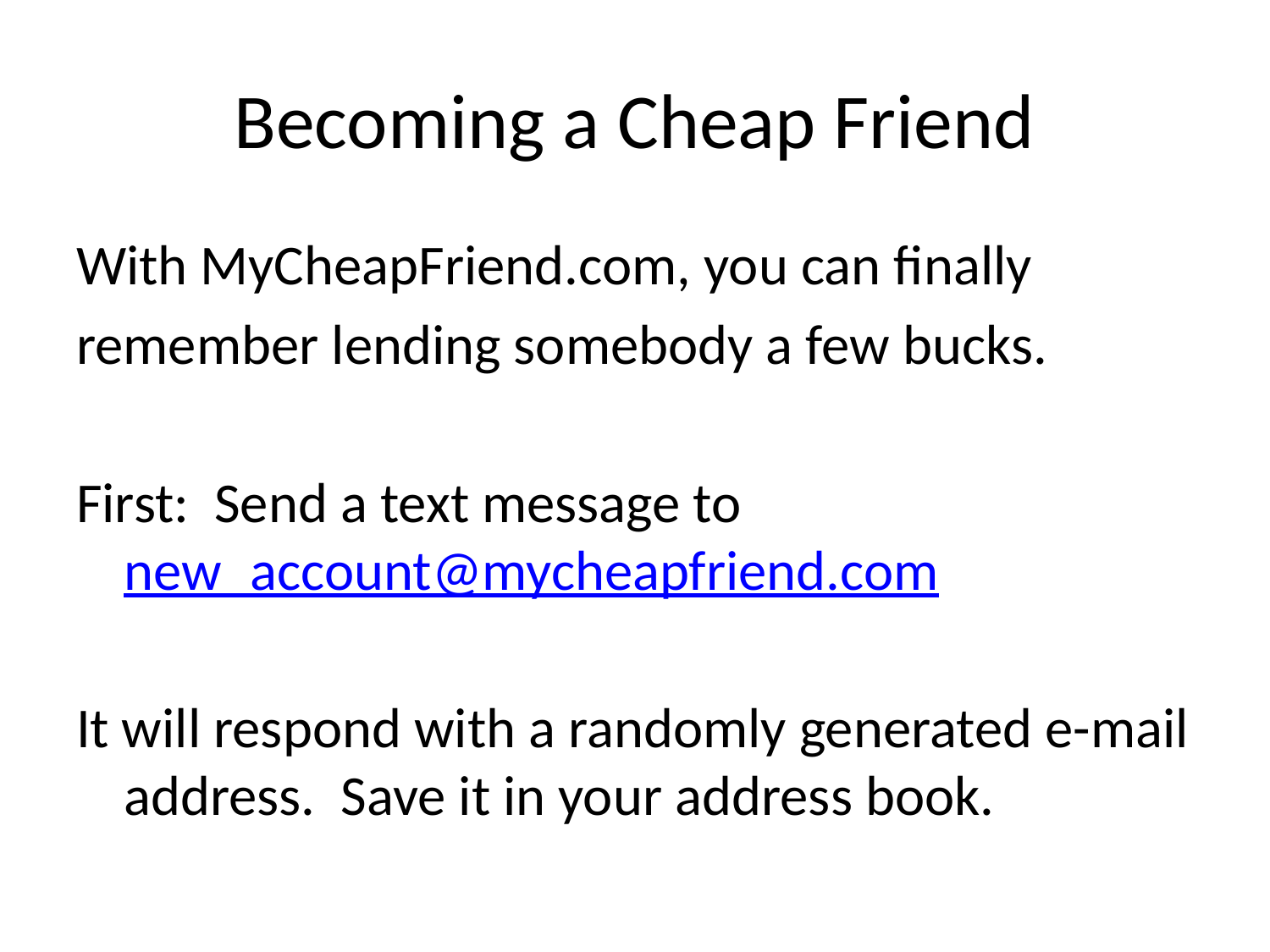

# Becoming a Cheap Friend
With MyCheapFriend.com, you can finally
remember lending somebody a few bucks.

First:  Send a text message to new_account@mycheapfriend.com

It will respond with a randomly generated e-mail address.  Save it in your address book.